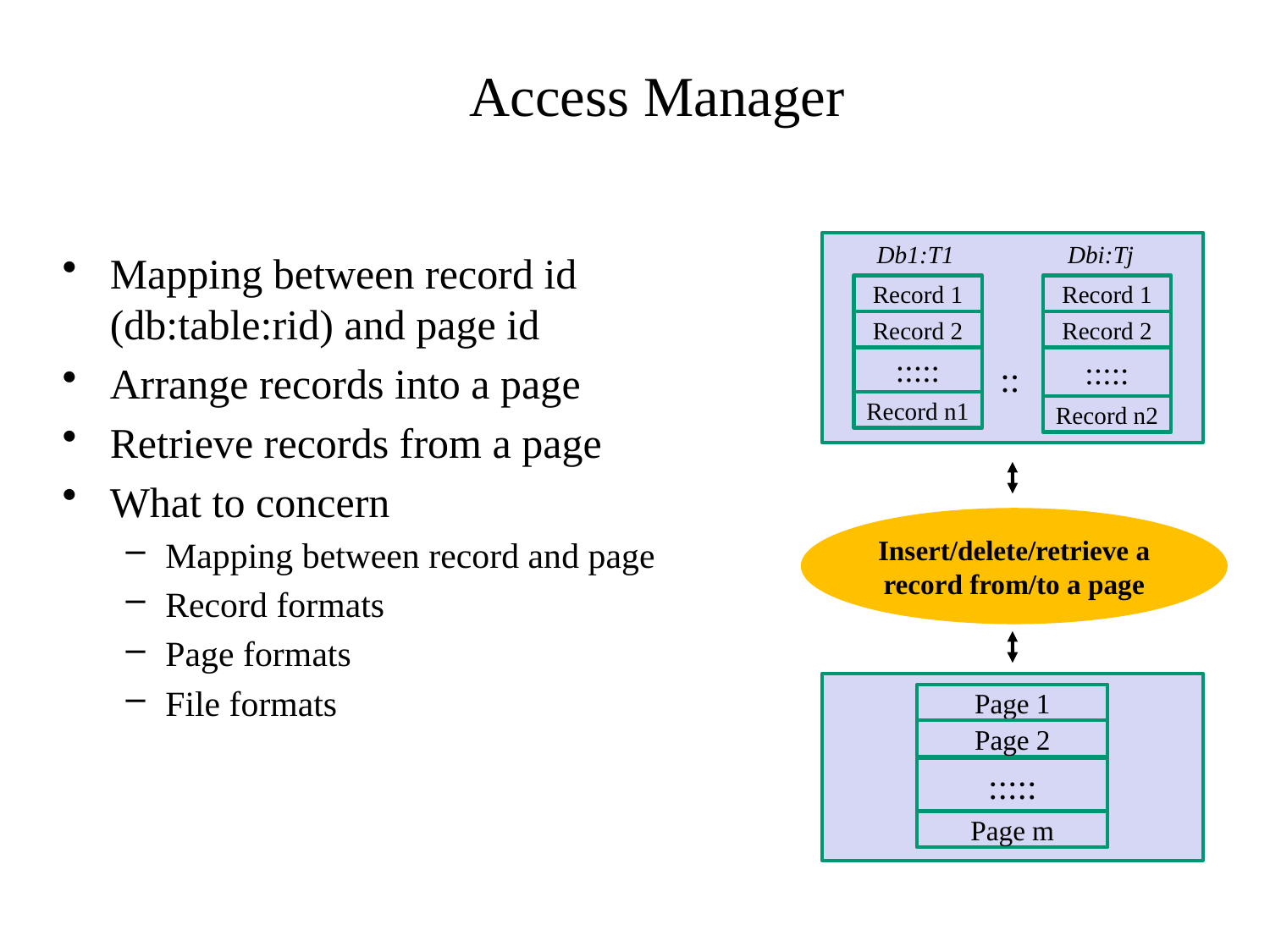

# Access Manager

Db1:T1
Dbi:Tj
Mapping between record id (db:table:rid) and page id
Arrange records into a page
Retrieve records from a page
What to concern
Mapping between record and page
Record formats
Page formats
File formats
Record 1
Record 1
Record 2
Record 2
:::::
:::::
::
Record n1
Record n2

Insert/delete/retrieve a record from/to a page

Page 1
Page 2
:::::
Page m